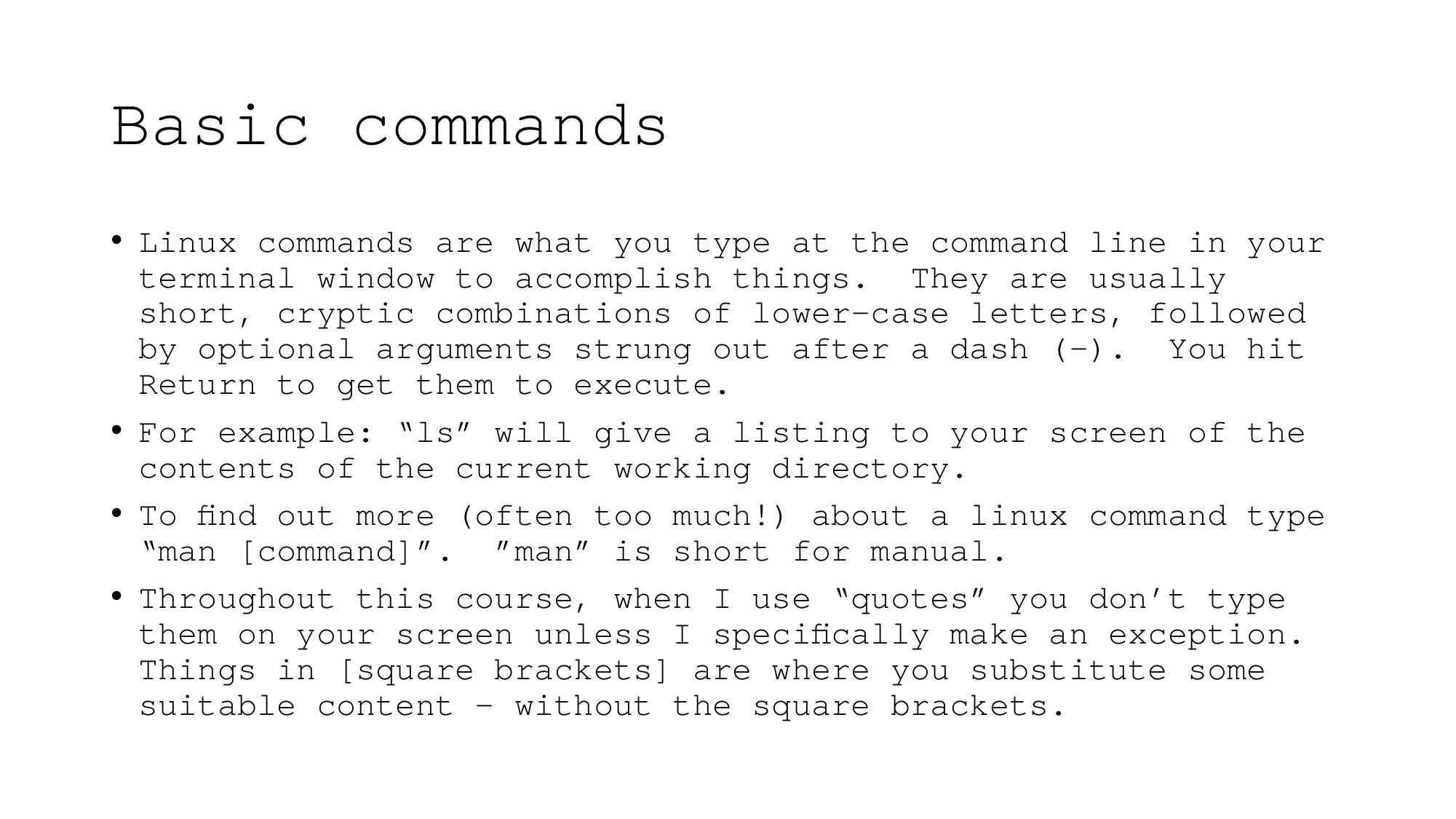

# Basic commands
Linux commands are what you type at the command line in your terminal window to accomplish things.  They are usually short, cryptic combinations of lower-case letters, followed by optional arguments strung out after a dash (-).  You hit Return to get them to execute.
For example: “ls” will give a listing to your screen of the contents of the current working directory.
To find out more (often too much!) about a linux command type “man [command]”.  ”man” is short for manual.
Throughout this course, when I use “quotes” you don’t type them on your screen unless I specifically make an exception.  Things in [square brackets] are where you substitute some suitable content – without the square brackets.